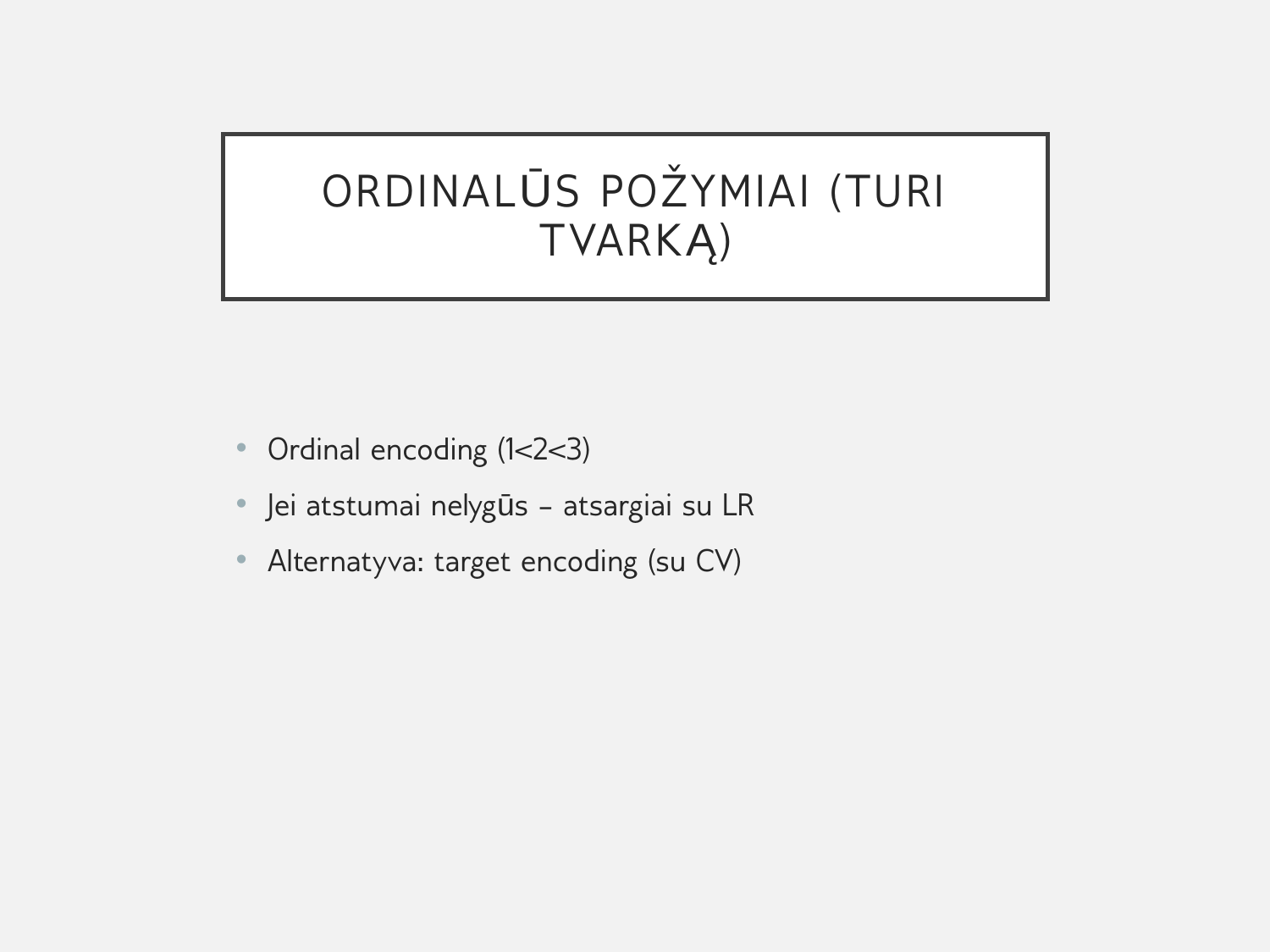

# Ordinalūs požymiai (turi tvarką)

Ordinal encoding (1<2<3)
Jei atstumai nelygūs – atsargiai su LR
Alternatyva: target encoding (su CV)